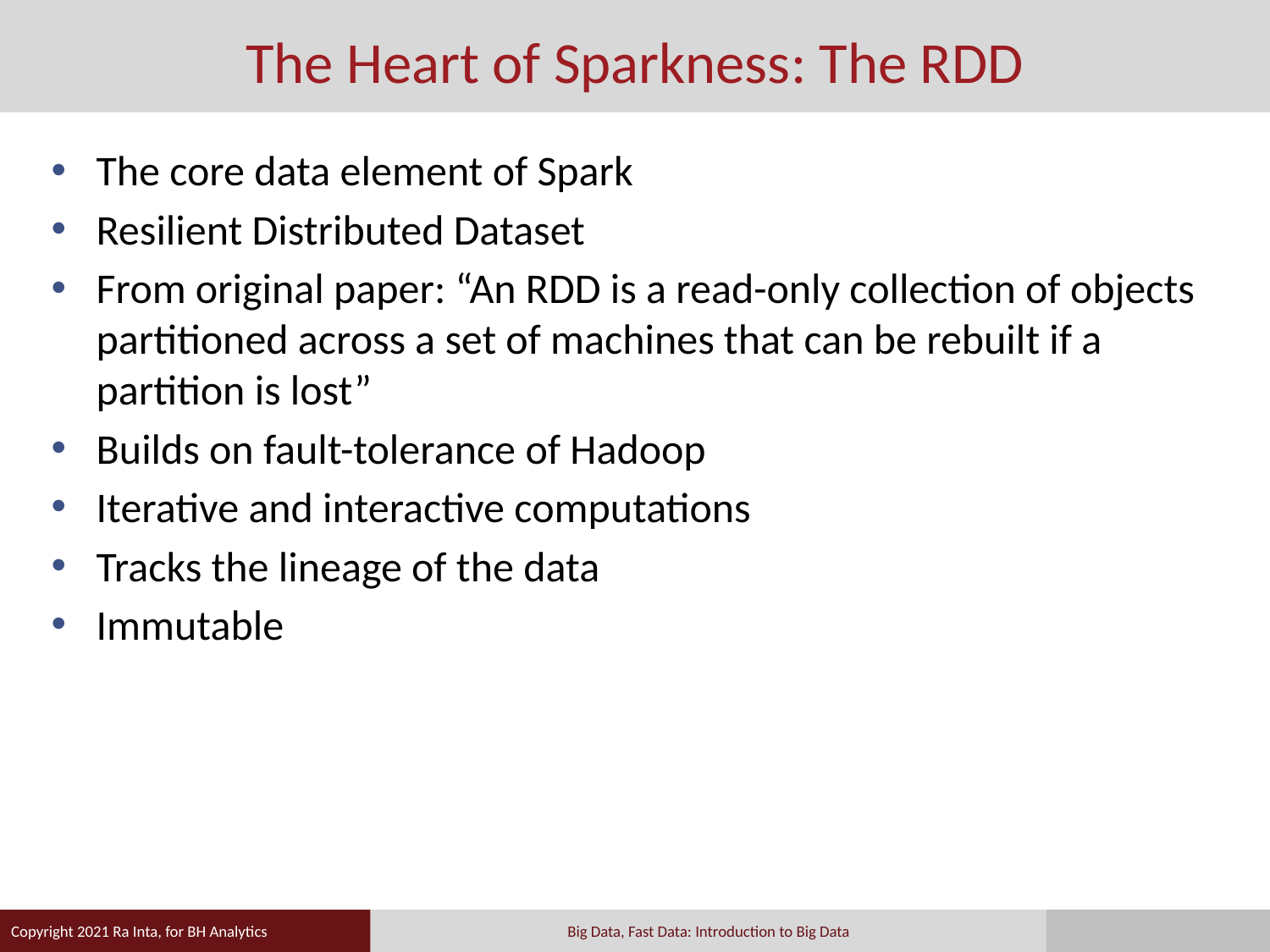

# The Heart of Sparkness: The RDD
The core data element of Spark
Resilient Distributed Dataset
From original paper: “An RDD is a read-only collection of objects partitioned across a set of machines that can be rebuilt if a partition is lost”
Builds on fault-tolerance of Hadoop
Iterative and interactive computations
Tracks the lineage of the data
Immutable